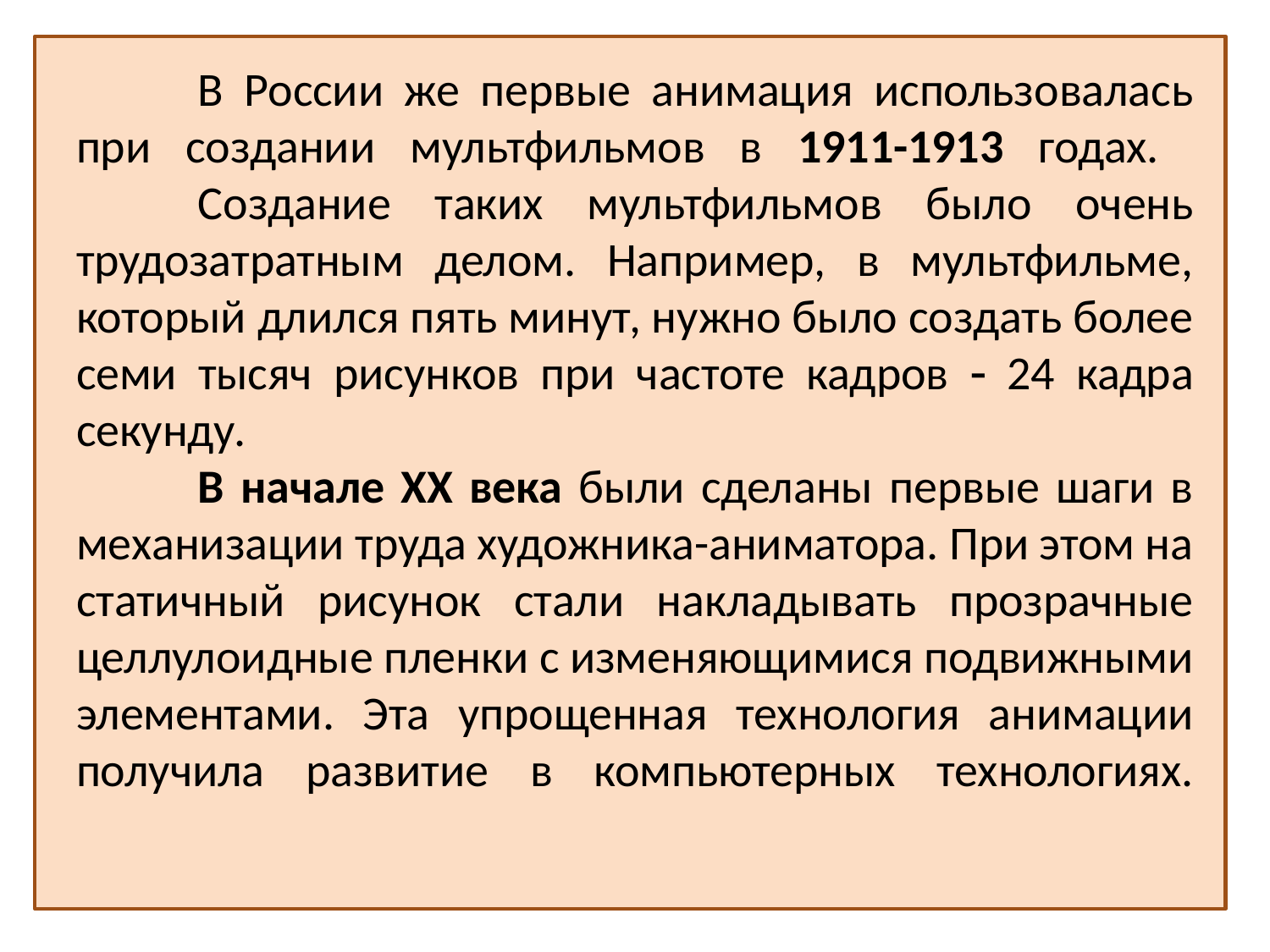

# В России же первые анимация использовалась при создании мультфильмов в 1911-1913 годах. Создание таких мультфильмов было очень трудозатратным делом. Например, в мультфильме, который длился пять минут, нужно было создать более семи тысяч рисунков при частоте кадров − 24 кадра секунду. В начале XX века были сделаны первые шаги в механизации труда художника-аниматора. При этом на статичный рисунок стали накладывать прозрачные целлулоидные пленки с изменяющимися подвижными элементами. Эта упрощенная технология анимации получила развитие в компьютерных технологиях.